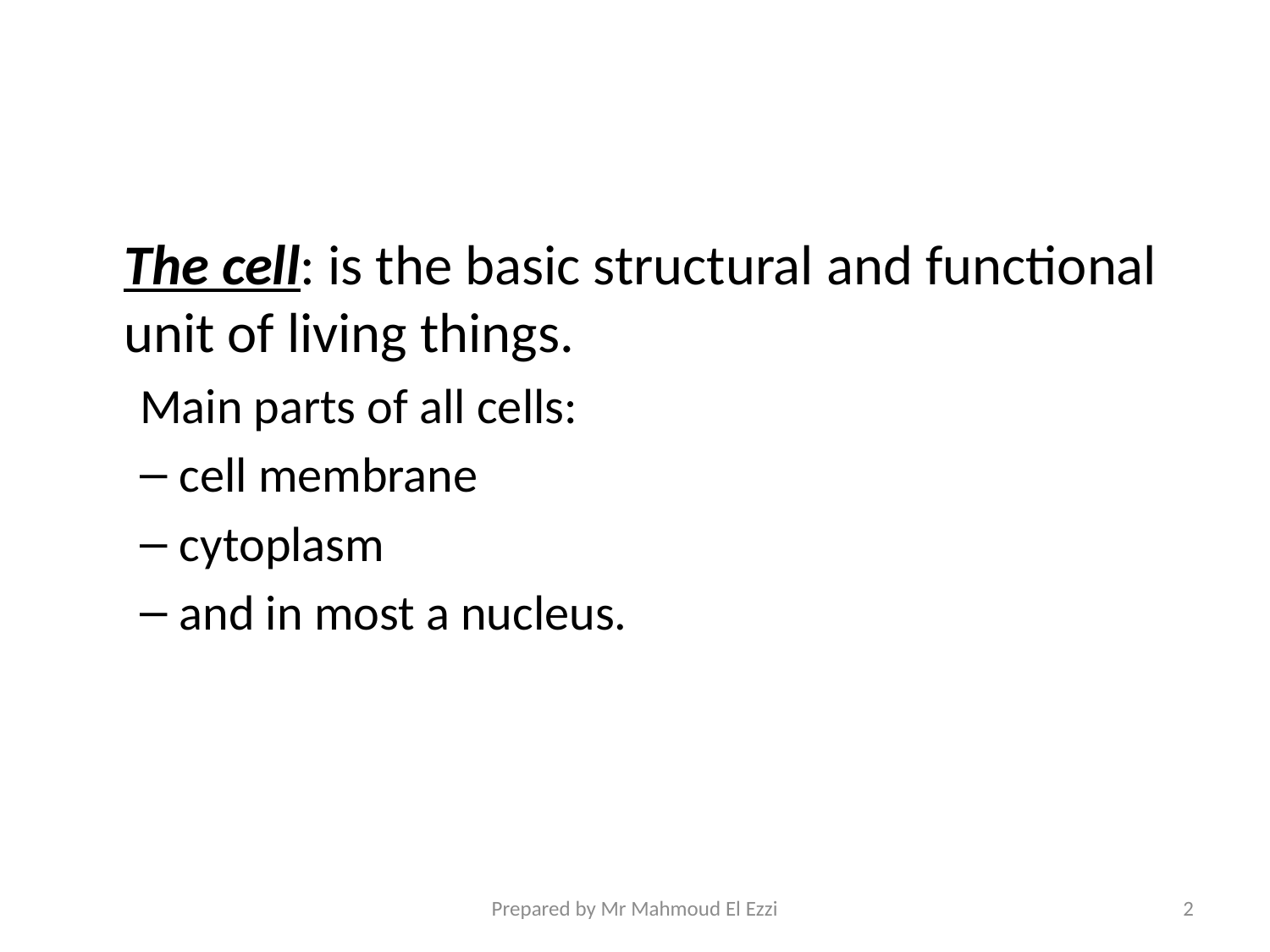

#
	The cell: is the basic structural and functional unit of living things.
Main parts of all cells:
cell membrane
cytoplasm
and in most a nucleus.

Prepared by Mr Mahmoud El Ezzi
2